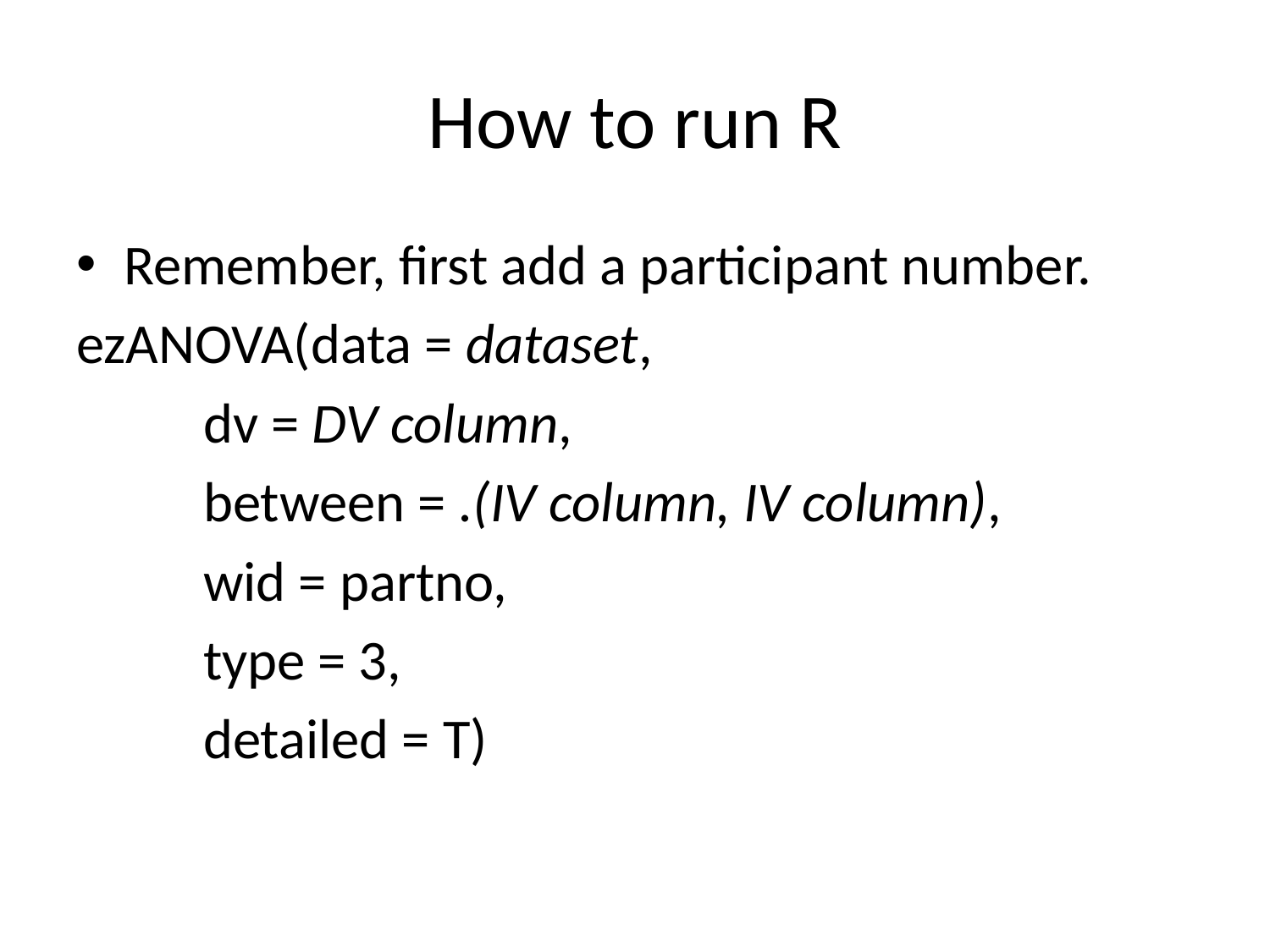

# How to run R
Remember, first add a participant number.
ezANOVA(data = dataset,
	dv = DV column,
	between = .(IV column, IV column),
	wid = partno,
	type = 3,
	detailed = T)